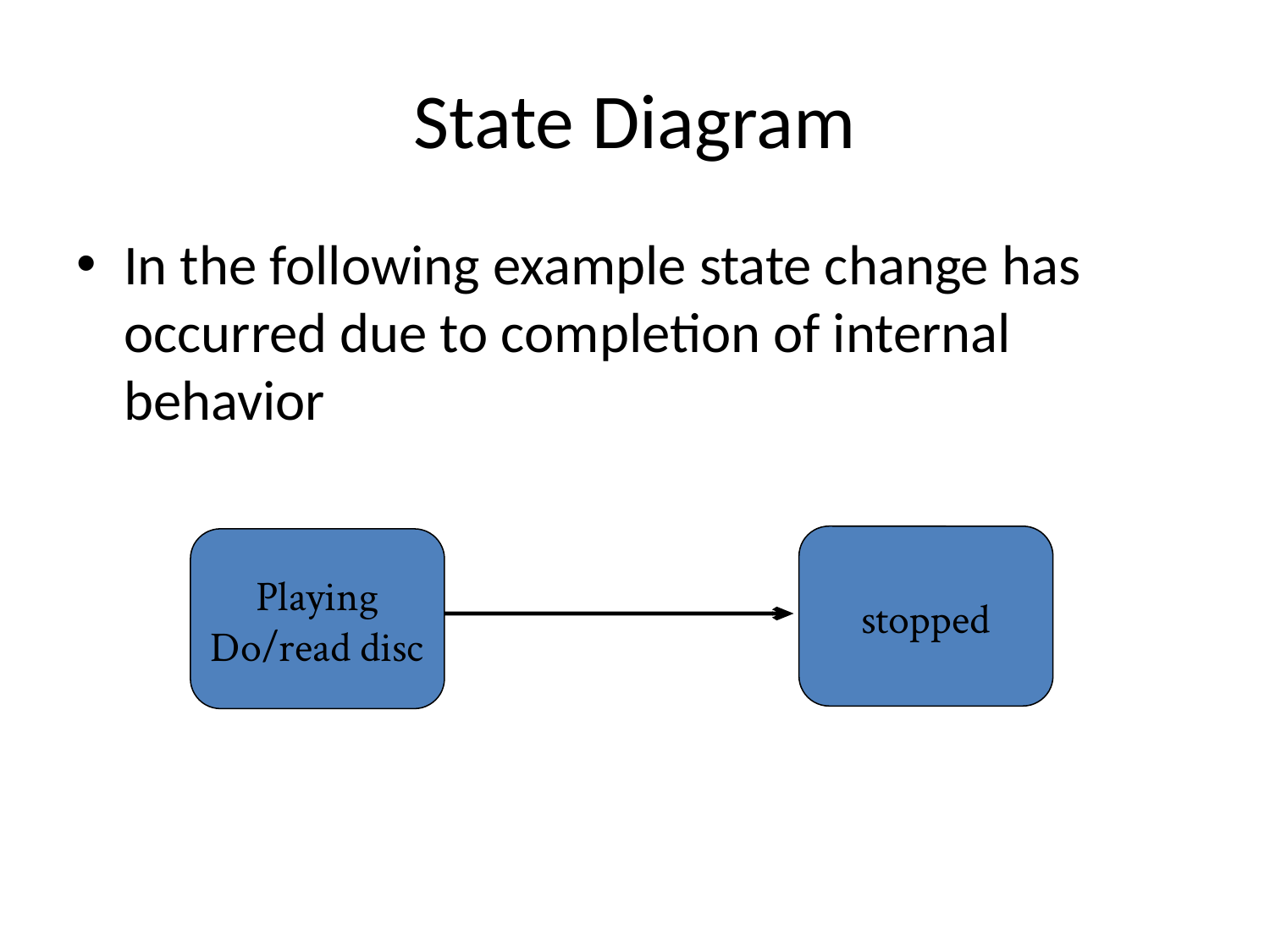

# State Diagram
In the following example state change has occurred due to completion of internal behavior
stopped
Playing
Do/read disc